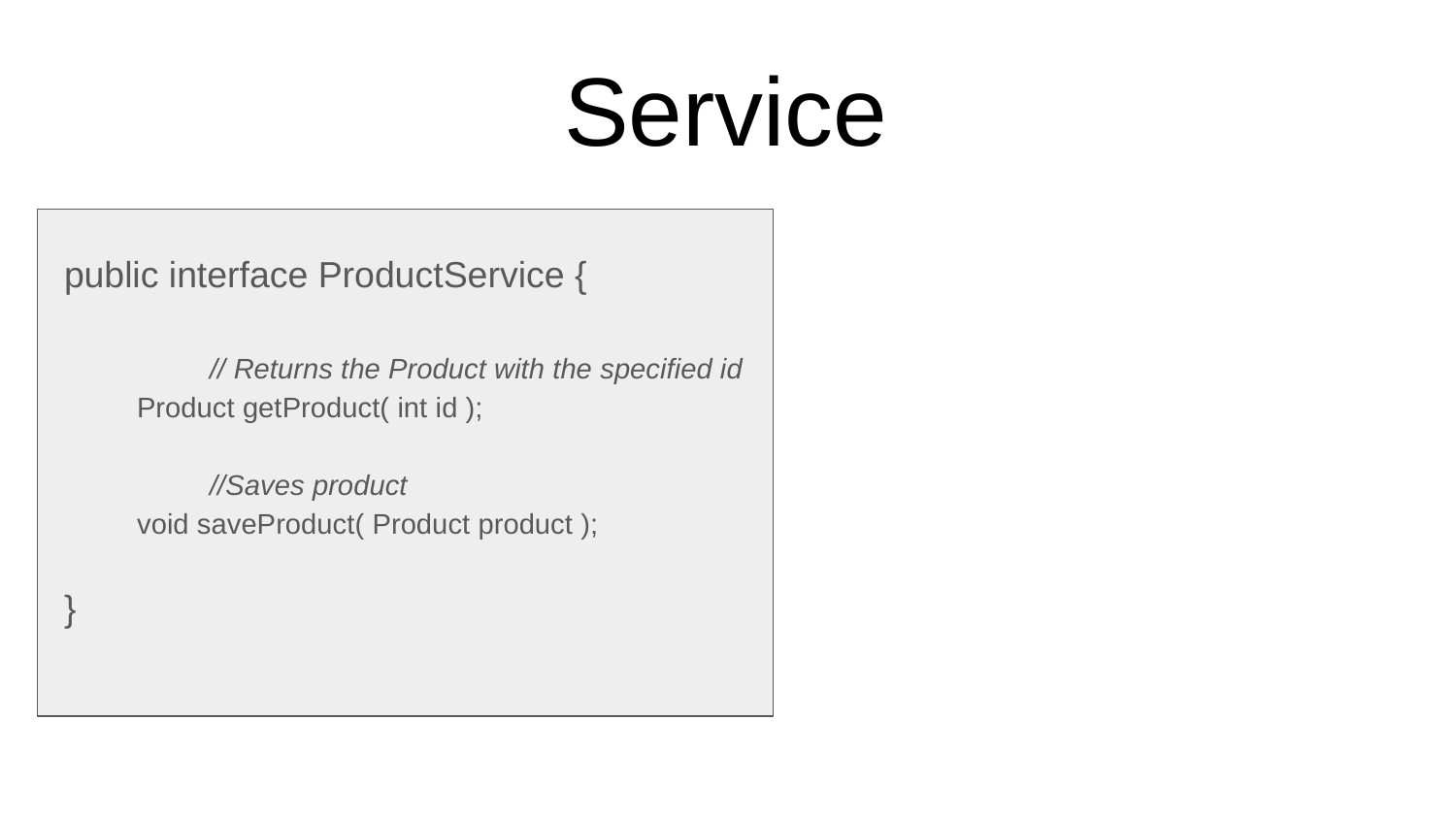

Service

public interface ProductService {

	// Returns the Product with the specified id
Product getProduct( int id );

	//Saves product
void saveProduct( Product product );

}